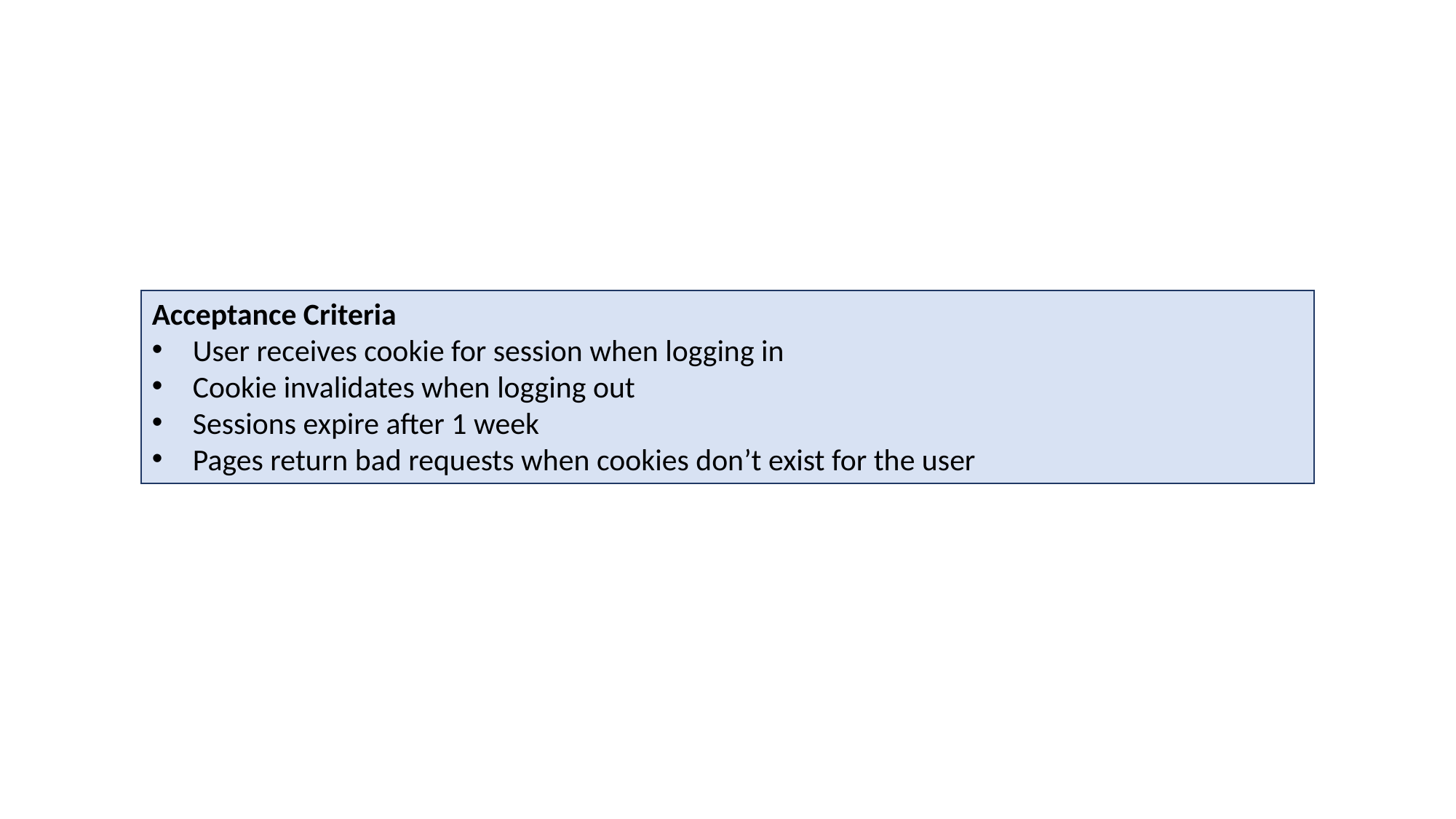

Acceptance Criteria
User receives cookie for session when logging in
Cookie invalidates when logging out
Sessions expire after 1 week
Pages return bad requests when cookies don’t exist for the user